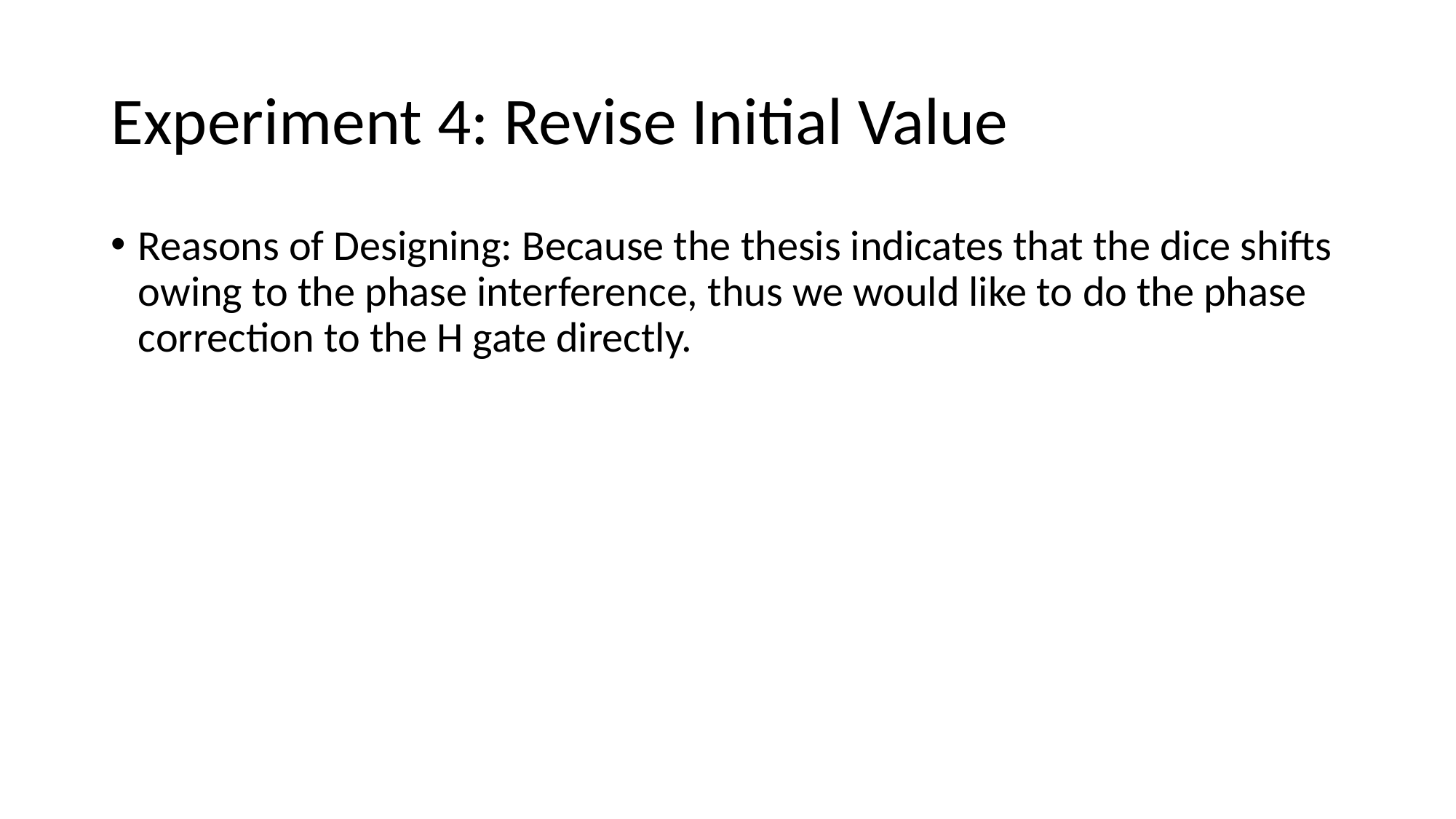

# Experiment 4: Revise Initial Value
Reasons of Designing: Because the thesis indicates that the dice shifts owing to the phase interference, thus we would like to do the phase correction to the H gate directly.